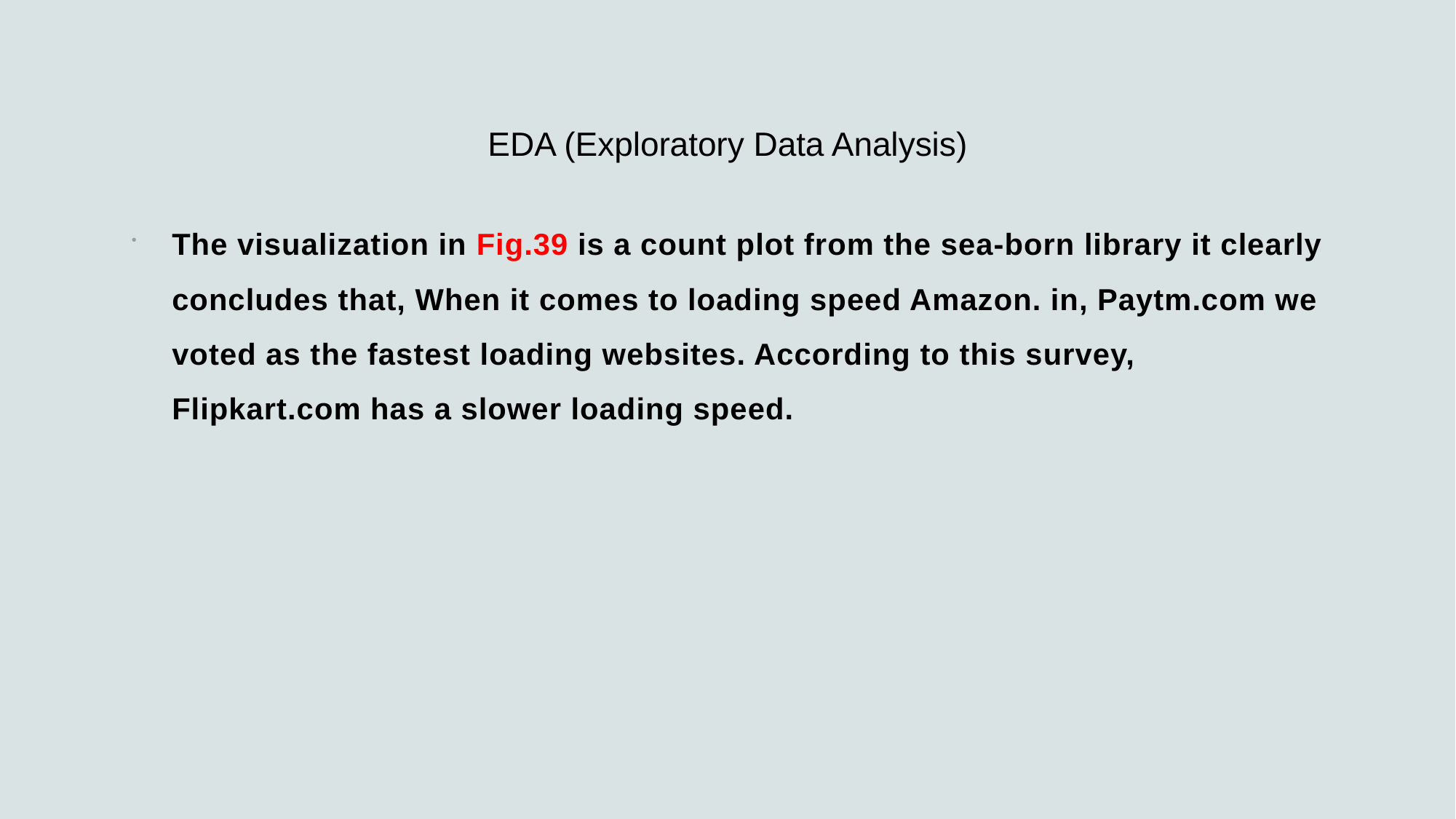

# EDA (Exploratory Data Analysis)
The visualization in Fig.39 is a count plot from the sea-born library it clearly concludes that, When it comes to loading speed Amazon. in, Paytm.com we voted as the fastest loading websites. According to this survey, Flipkart.com has a slower loading speed.